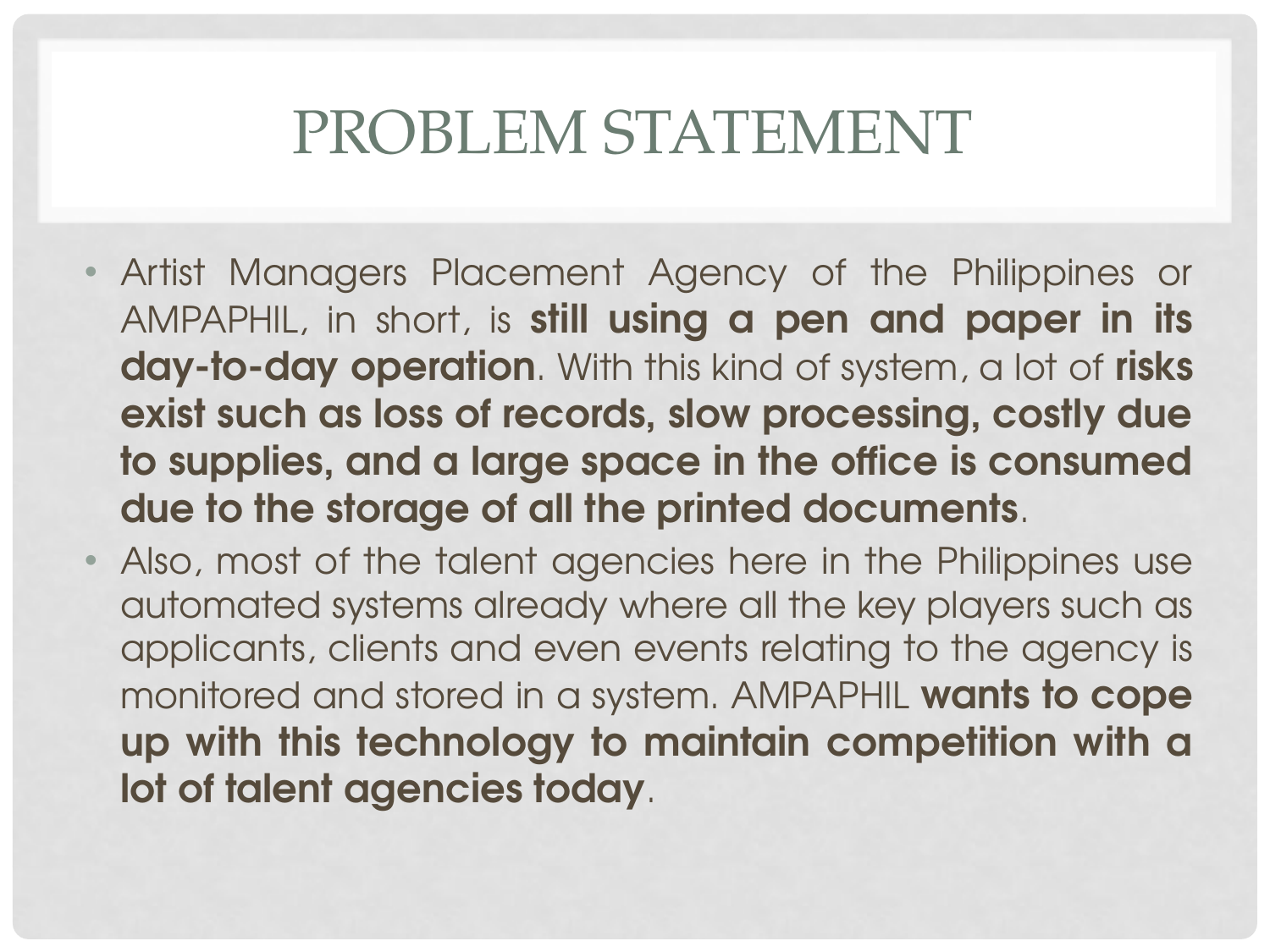

# Problem statement
Artist Managers Placement Agency of the Philippines or AMPAPHIL, in short, is still using a pen and paper in its day-to-day operation. With this kind of system, a lot of risks exist such as loss of records, slow processing, costly due to supplies, and a large space in the office is consumed due to the storage of all the printed documents.
Also, most of the talent agencies here in the Philippines use automated systems already where all the key players such as applicants, clients and even events relating to the agency is monitored and stored in a system. AMPAPHIL wants to cope up with this technology to maintain competition with a lot of talent agencies today.